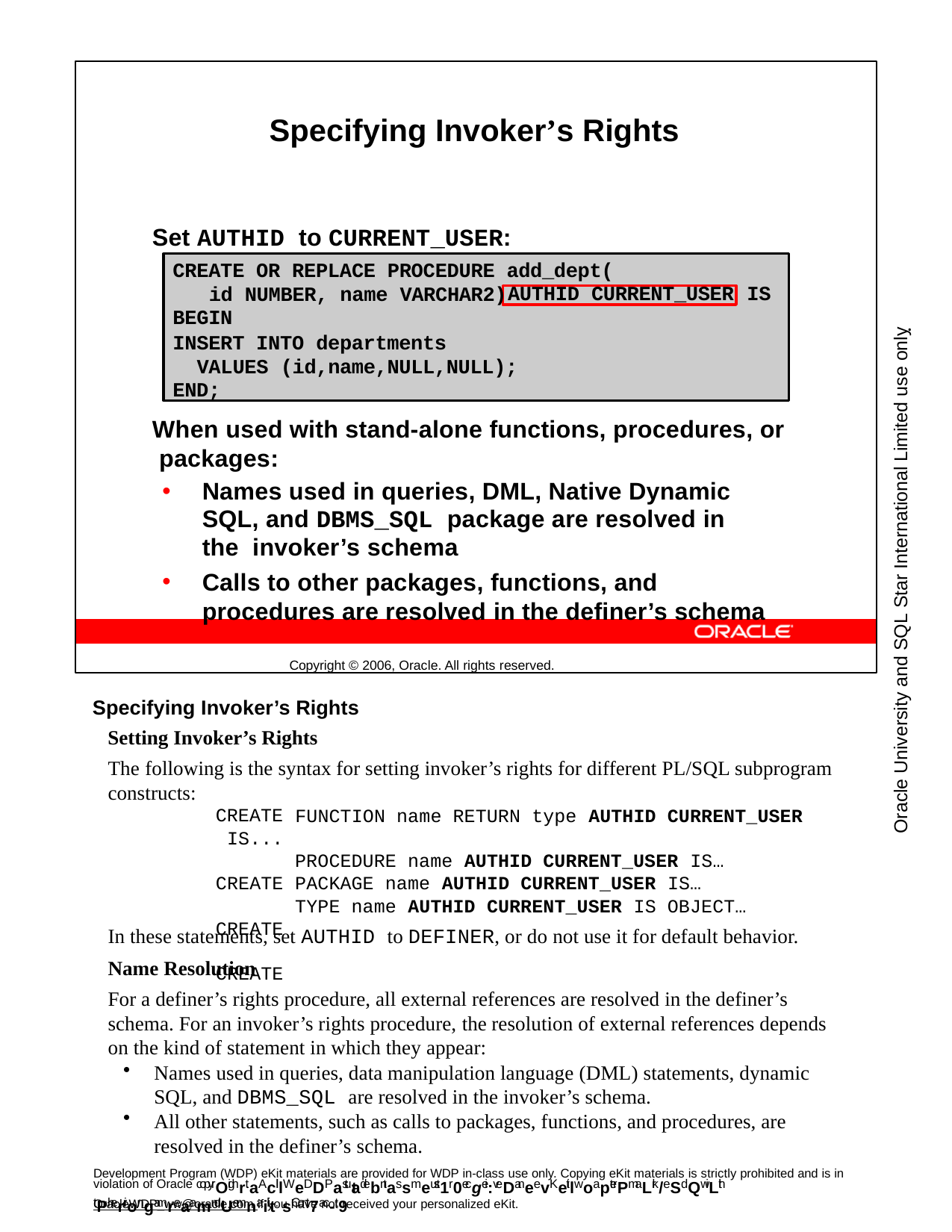

Specifying Invoker’s Rights

Set AUTHID to CURRENT_USER:

When used with stand-alone functions, procedures, or  packages:
Names used in queries, DML, Native Dynamic  SQL, and DBMS_SQL package are resolved in the  invoker’s schema
Calls to other packages, functions, and  procedures are resolved in the definer’s schema

Copyright © 2006, Oracle. All rights reserved.

CREATE OR REPLACE PROCEDURE add_dept(  id NUMBER, name VARCHAR2)
BEGIN
INSERT INTO departments  VALUES (id,name,NULL,NULL);
END;
IS
AUTHID CURRENT_USER
Oracle University and SQL Star International Limited use onlyฺ

Specifying Invoker’s Rights
Setting Invoker’s Rights
The following is the syntax for setting invoker’s rights for different PL/SQL subprogram  constructs:
CREATE  IS...  CREATE  CREATE  CREATE
FUNCTION name RETURN type AUTHID CURRENT_USER
PROCEDURE name AUTHID CURRENT_USER IS…  PACKAGE name AUTHID CURRENT_USER IS…  TYPE name AUTHID CURRENT_USER IS OBJECT…
In these statements, set AUTHID to DEFINER, or do not use it for default behavior.
Name Resolution
For a definer’s rights procedure, all external references are resolved in the definer’s  schema. For an invoker’s rights procedure, the resolution of external references depends  on the kind of statement in which they appear:
Names used in queries, data manipulation language (DML) statements, dynamic  SQL, and DBMS_SQL are resolved in the invoker’s schema.
All other statements, such as calls to packages, functions, and procedures, are  resolved in the definer’s schema.
Development Program (WDP) eKit materials are provided for WDP in-class use only. Copying eKit materials is strictly prohibited and is in
violation of Oracle copyrOighrt.aAclllWeDDP astutadebntas smeust1r0ecgei:veDaneevKeitlwoapterPmaLrk/eSdQwiLth tPherirongamreaamnd Uemnaiilt. sCont7ac-t9
OracleWDP_ww@oracle.com if you have not received your personalized eKit.